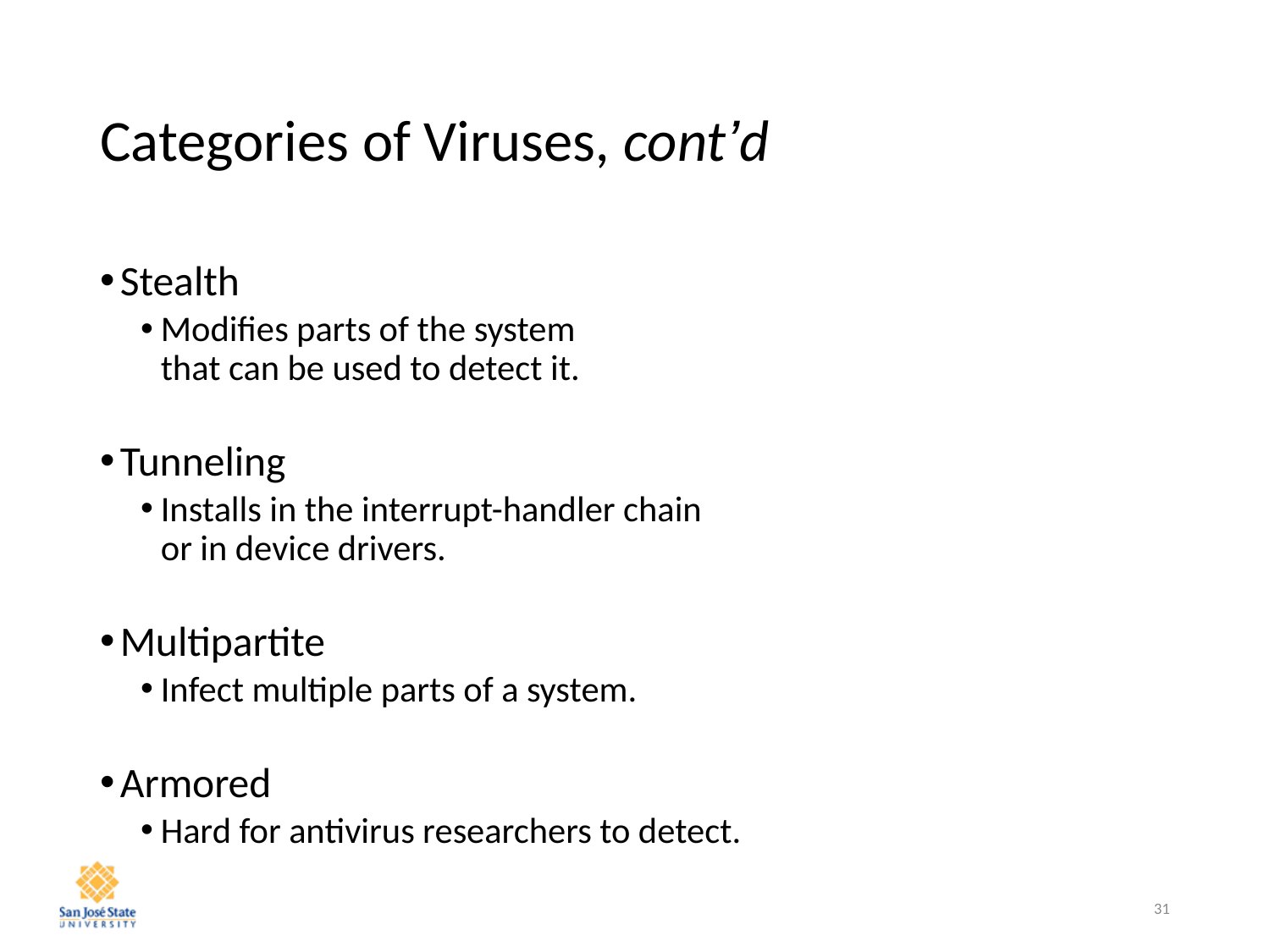

# Categories of Viruses, cont’d
Stealth
Modifies parts of the system
that can be used to detect it.

Tunneling
Installs in the interrupt-handler chain
or in device drivers.

Multipartite
Infect multiple parts of a system.

Armored
Hard for antivirus researchers to detect.
31